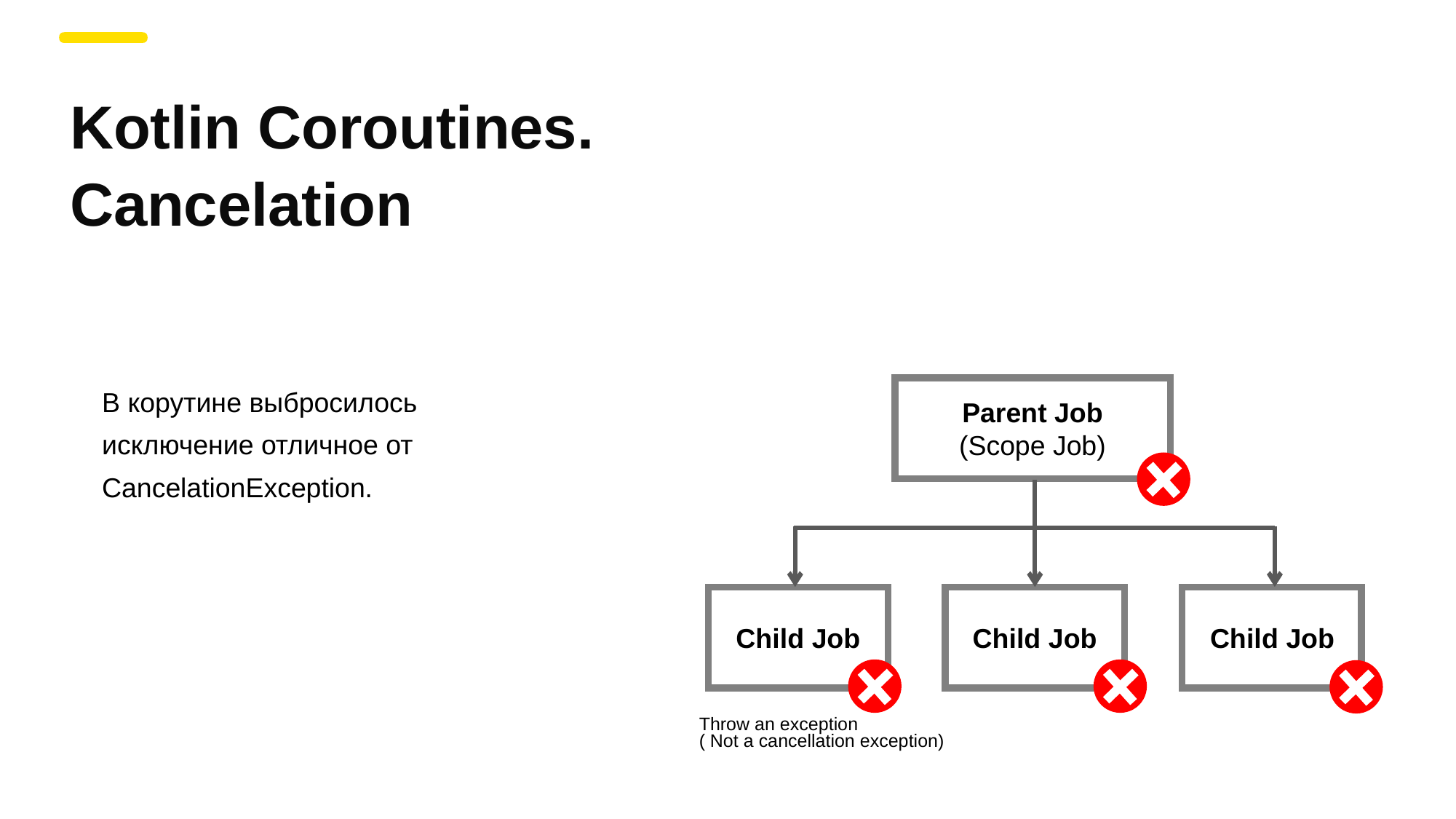

Kotlin Coroutines. Cancelation
В корутине выбросилось исключение отличное от CancelationException.

Parent Job
(Scope Job)

Child Job
Child Job
Child Job

Throw an exception
( Not a cancellation exception)